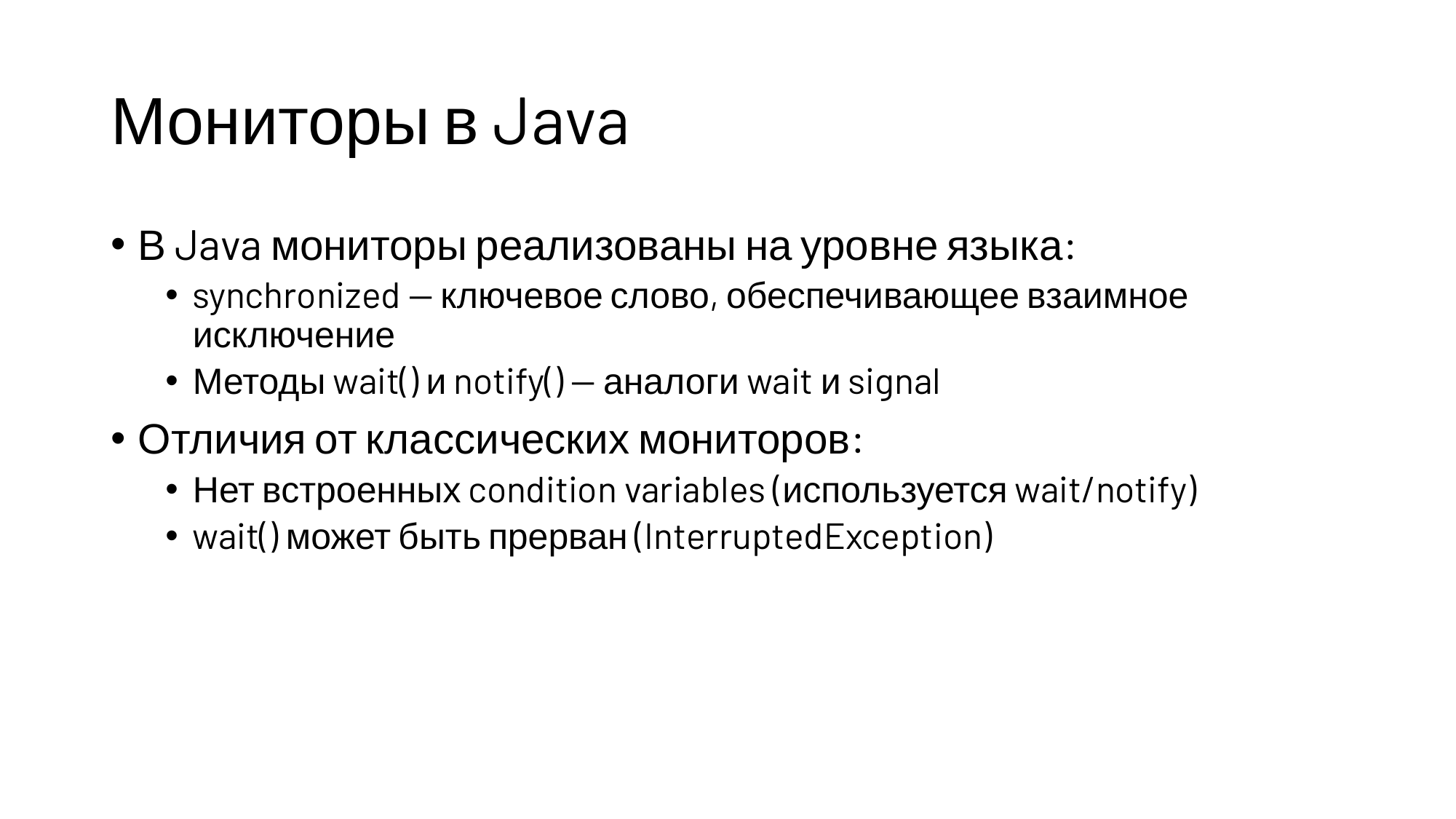

# Мониторы в Java
В Java мониторы реализованы на уровне языка:
synchronized — ключевое слово, обеспечивающее взаимное исключение
Методы wait() и notify() — аналоги wait и signal
Отличия от классических мониторов:
Нет встроенных condition variables (используется wait/notify)
wait() может быть прерван (InterruptedException)